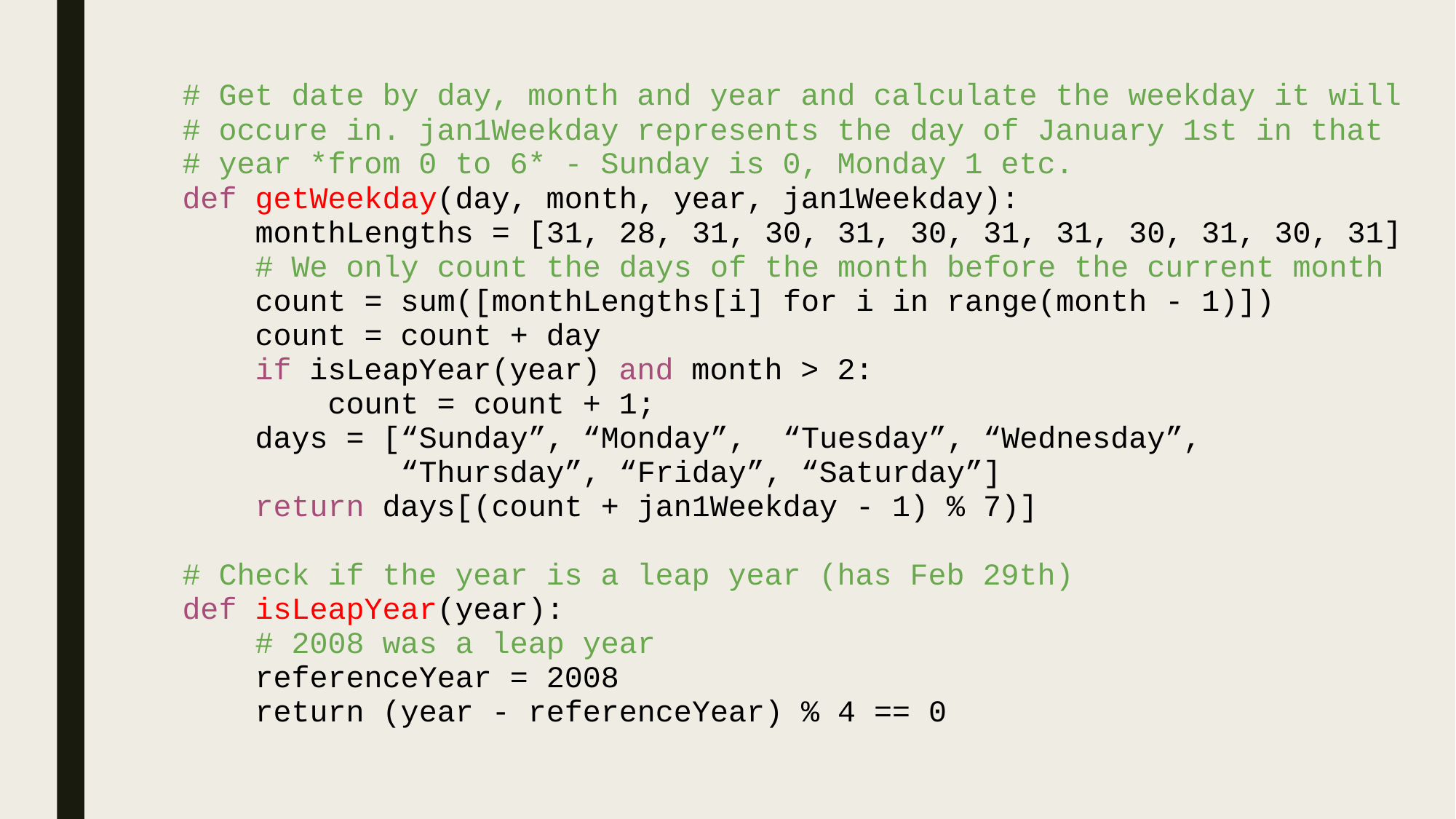

# Get date by day, month and year and calculate the weekday it will
# occure in. jan1Weekday represents the day of January 1st in that
# year *from 0 to 6* - Sunday is 0, Monday 1 etc.
def getWeekday(day, month, year, jan1Weekday):
    monthLengths = [31, 28, 31, 30, 31, 30, 31, 31, 30, 31, 30, 31]
    # We only count the days of the month before the current month
    count = sum([monthLengths[i] for i in range(month - 1)])
    count = count + day
    if isLeapYear(year) and month > 2:
        count = count + 1;
    days = [“Sunday”, “Monday”,  “Tuesday”, “Wednesday”,
            “Thursday”, “Friday”, “Saturday”]
 return days[(count + jan1Weekday - 1) % 7)]

# Check if the year is a leap year (has Feb 29th)
def isLeapYear(year):
    # 2008 was a leap year
    referenceYear = 2008
    return (year - referenceYear) % 4 == 0